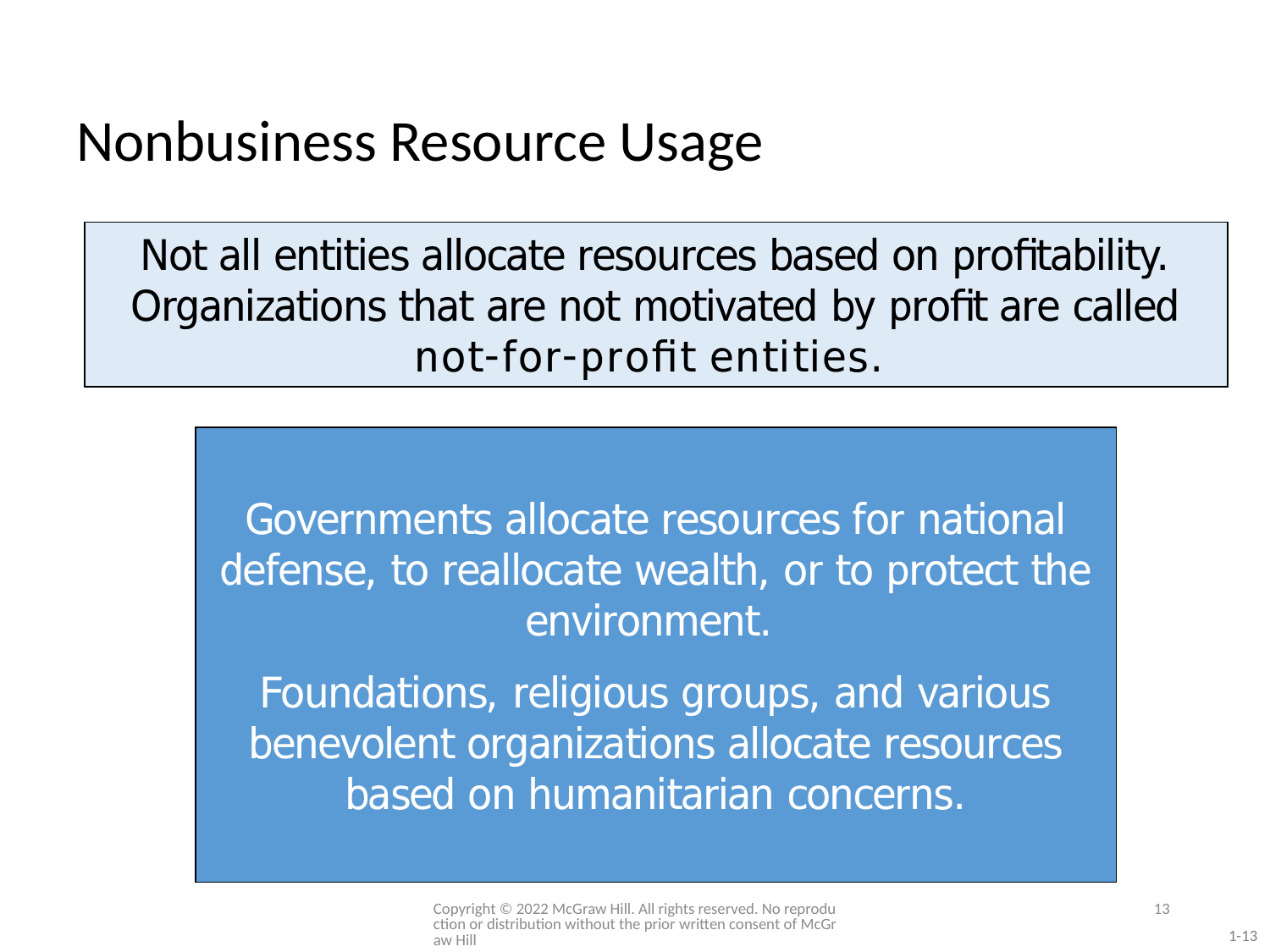

# Nonbusiness Resource Usage
Not all entities allocate resources based on profitability. Organizations that are not motivated by profit are called not-for-profit entities.
Governments allocate resources for national defense, to reallocate wealth, or to protect the environment.
Foundations, religious groups, and various benevolent organizations allocate resources based on humanitarian concerns.

Copyright © 2022 McGraw Hill. All rights reserved. No reproduction or distribution without the prior written consent of McGraw Hill
13